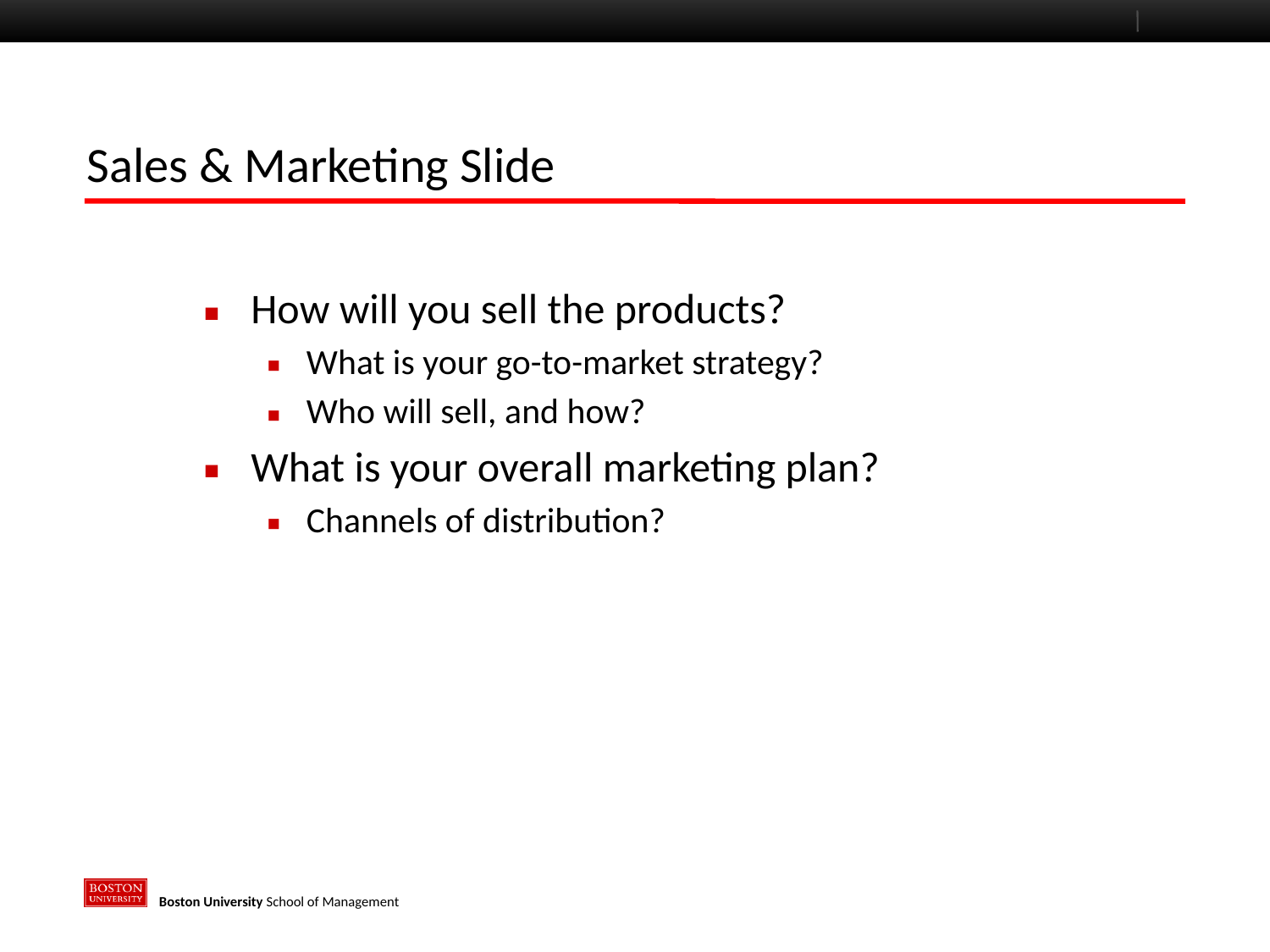

# Sales & Marketing Slide
How will you sell the products?
What is your go-to-market strategy?
Who will sell, and how?
What is your overall marketing plan?
Channels of distribution?